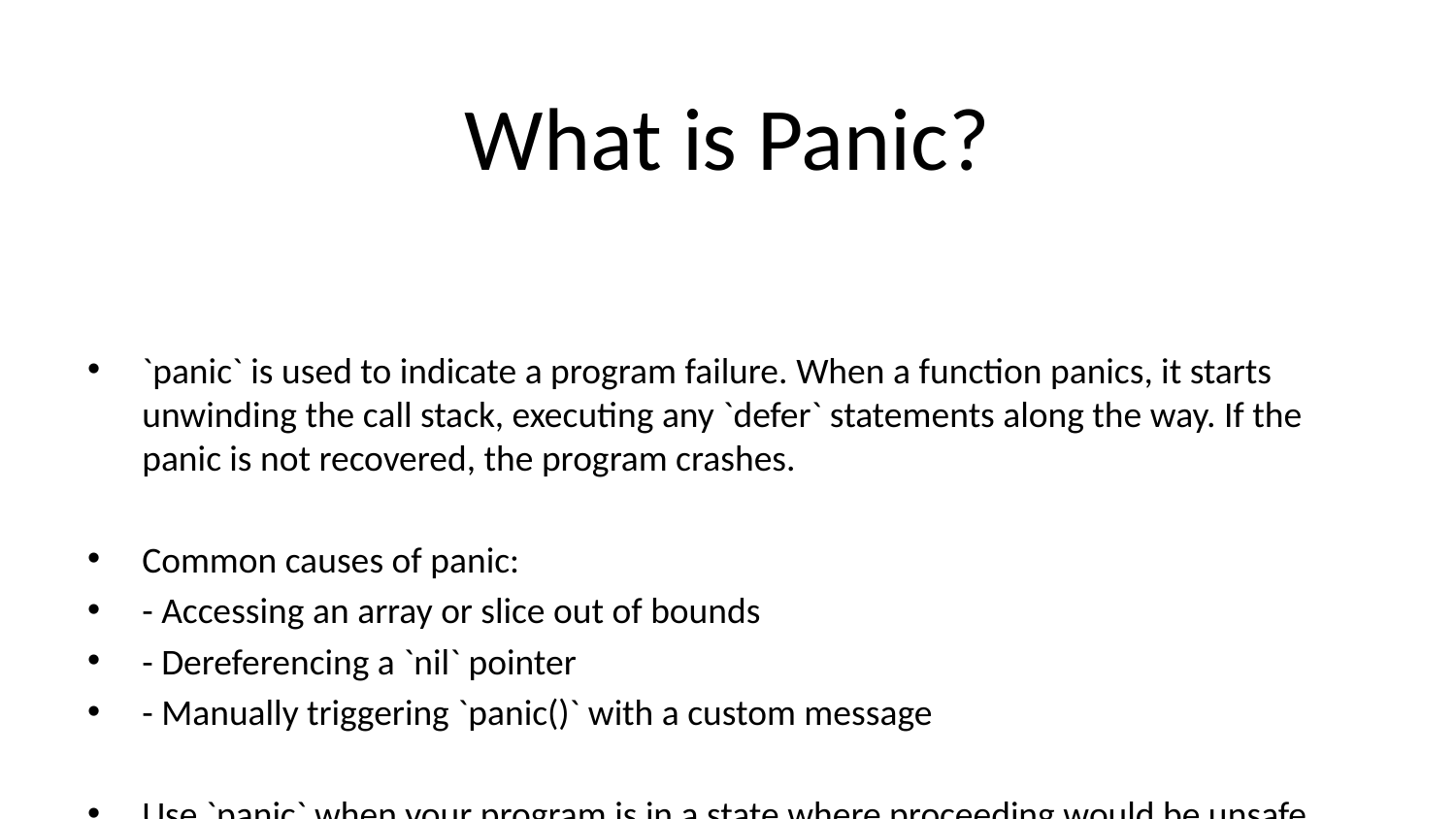

# What is Panic?

`panic` is used to indicate a program failure. When a function panics, it starts unwinding the call stack, executing any `defer` statements along the way. If the panic is not recovered, the program crashes.

Common causes of panic:
- Accessing an array or slice out of bounds
- Dereferencing a `nil` pointer
- Manually triggering `panic()` with a custom message

Use `panic` when your program is in a state where proceeding would be unsafe, such as a corrupted internal state or invalid assumptions.